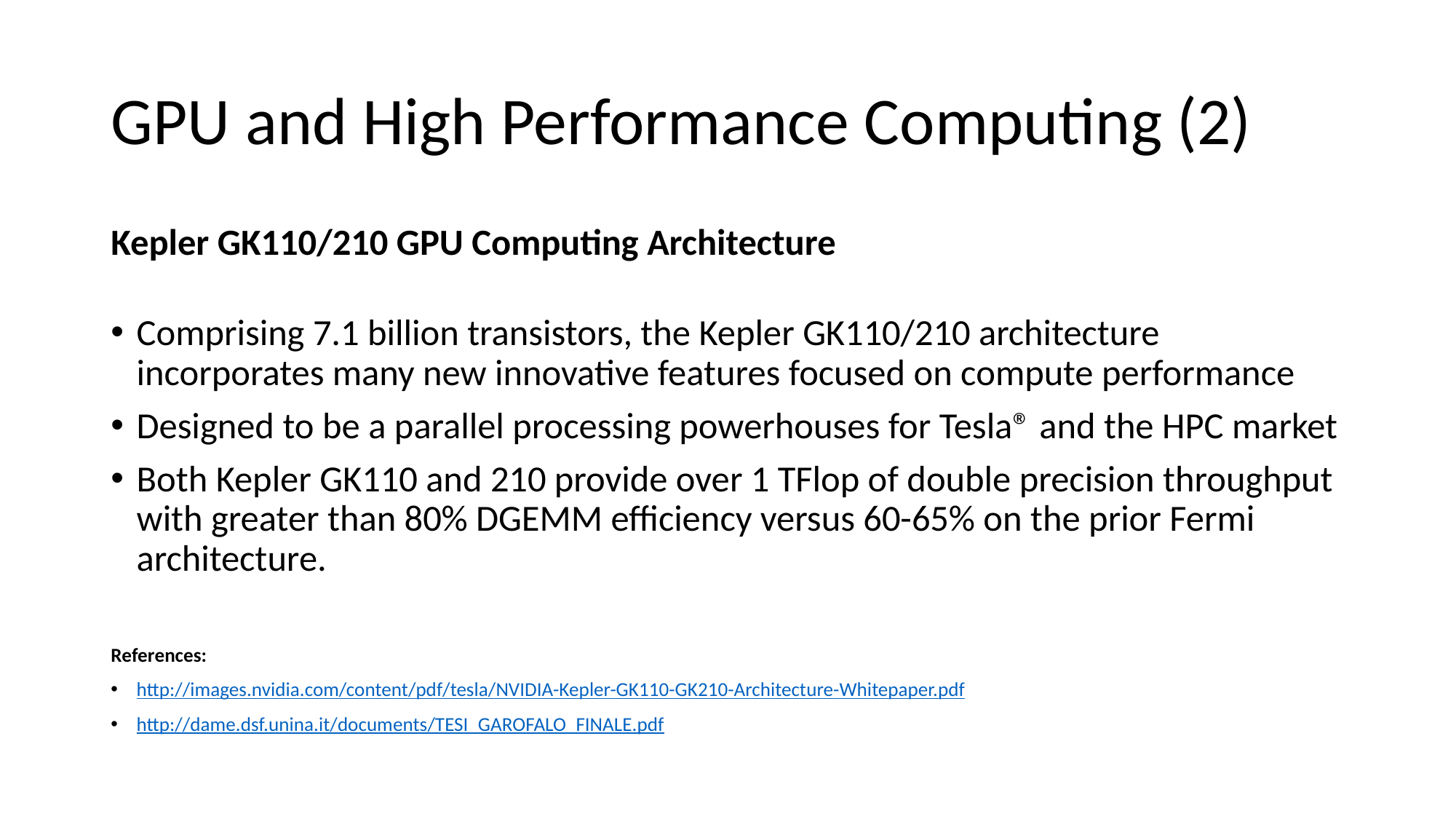

# GPU and High Performance Computing (2)
Kepler GK110/210 GPU Computing Architecture

Comprising 7.1 billion transistors, the Kepler GK110/210 architecture incorporates many new innovative features focused on compute performance
Designed to be a parallel processing powerhouses for Tesla® and the HPC market
Both Kepler GK110 and 210 provide over 1 TFlop of double precision throughput with greater than 80% DGEMM efficiency versus 60-65% on the prior Fermi architecture.

References:
http://images.nvidia.com/content/pdf/tesla/NVIDIA-Kepler-GK110-GK210-Architecture-Whitepaper.pdf
http://dame.dsf.unina.it/documents/TESI_GAROFALO_FINALE.pdf